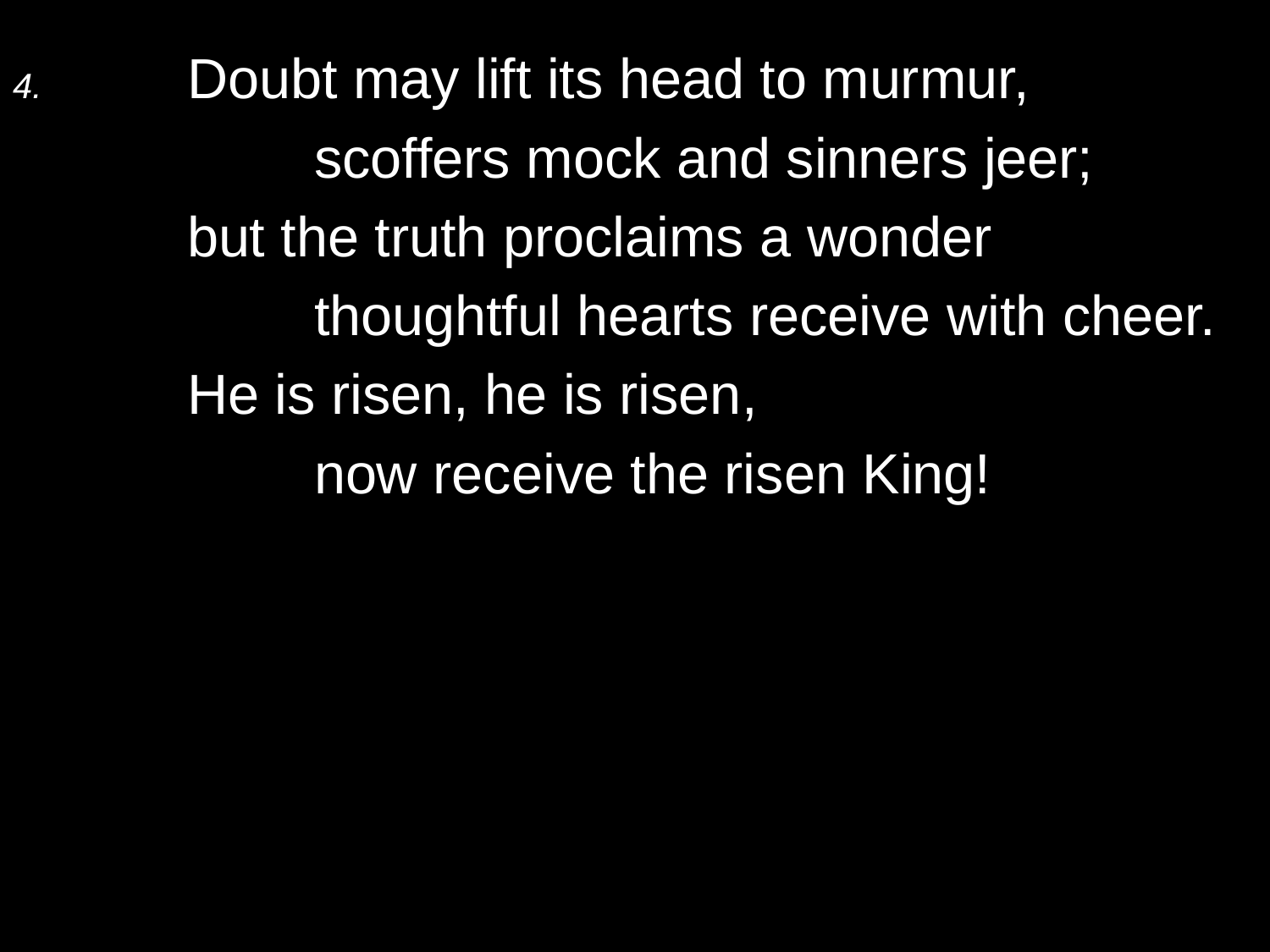

4.	Doubt may lift its head to murmur,
		scoffers mock and sinners jeer;
	but the truth proclaims a wonder
		thoughtful hearts receive with cheer.
	He is risen, he is risen,
		now receive the risen King!